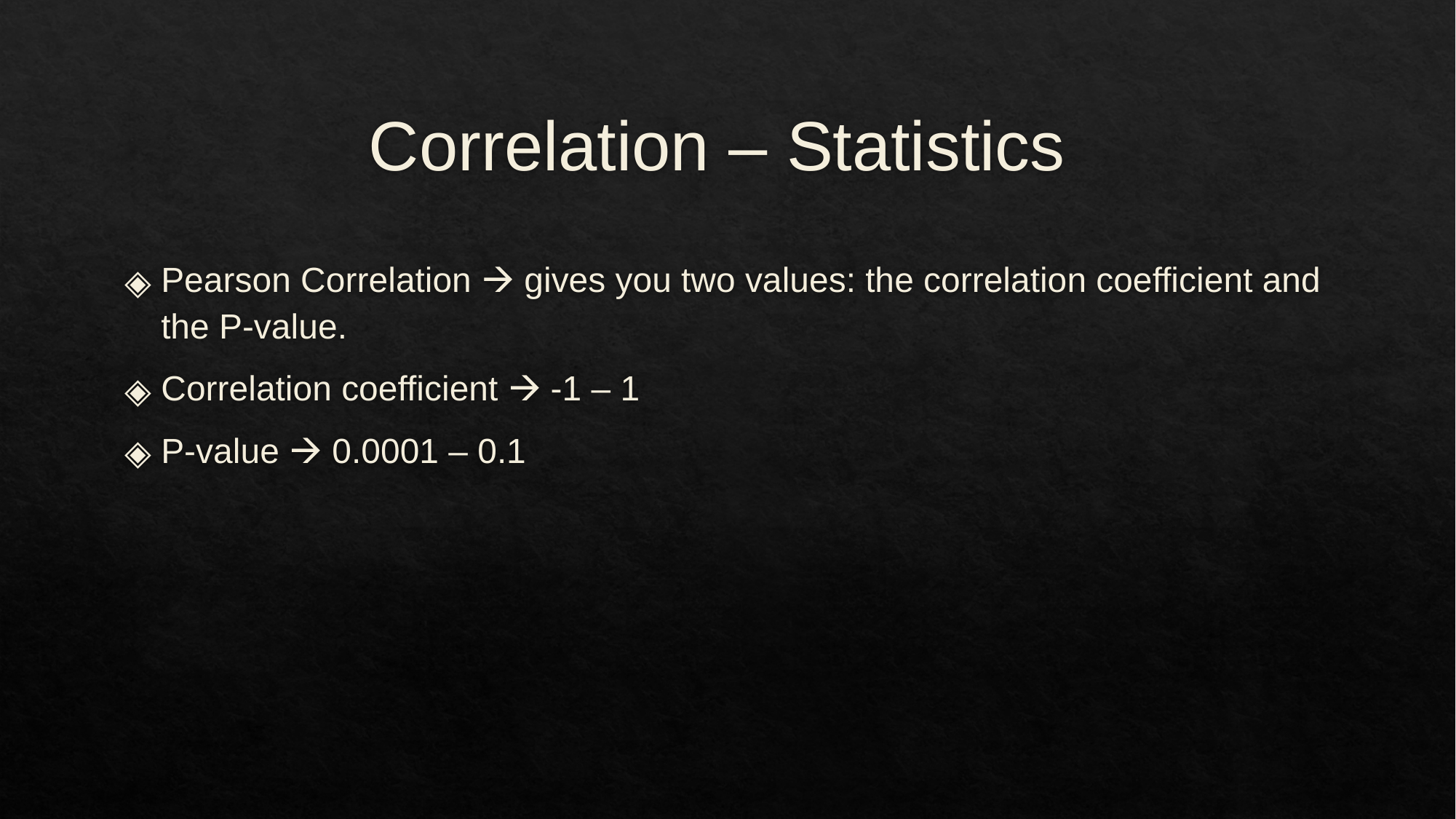

# Correlation – Statistics
Pearson Correlation 🡪 gives you two values: the correlation coefficient and the P-value.
Correlation coefficient 🡪 -1 – 1
P-value 🡪 0.0001 – 0.1